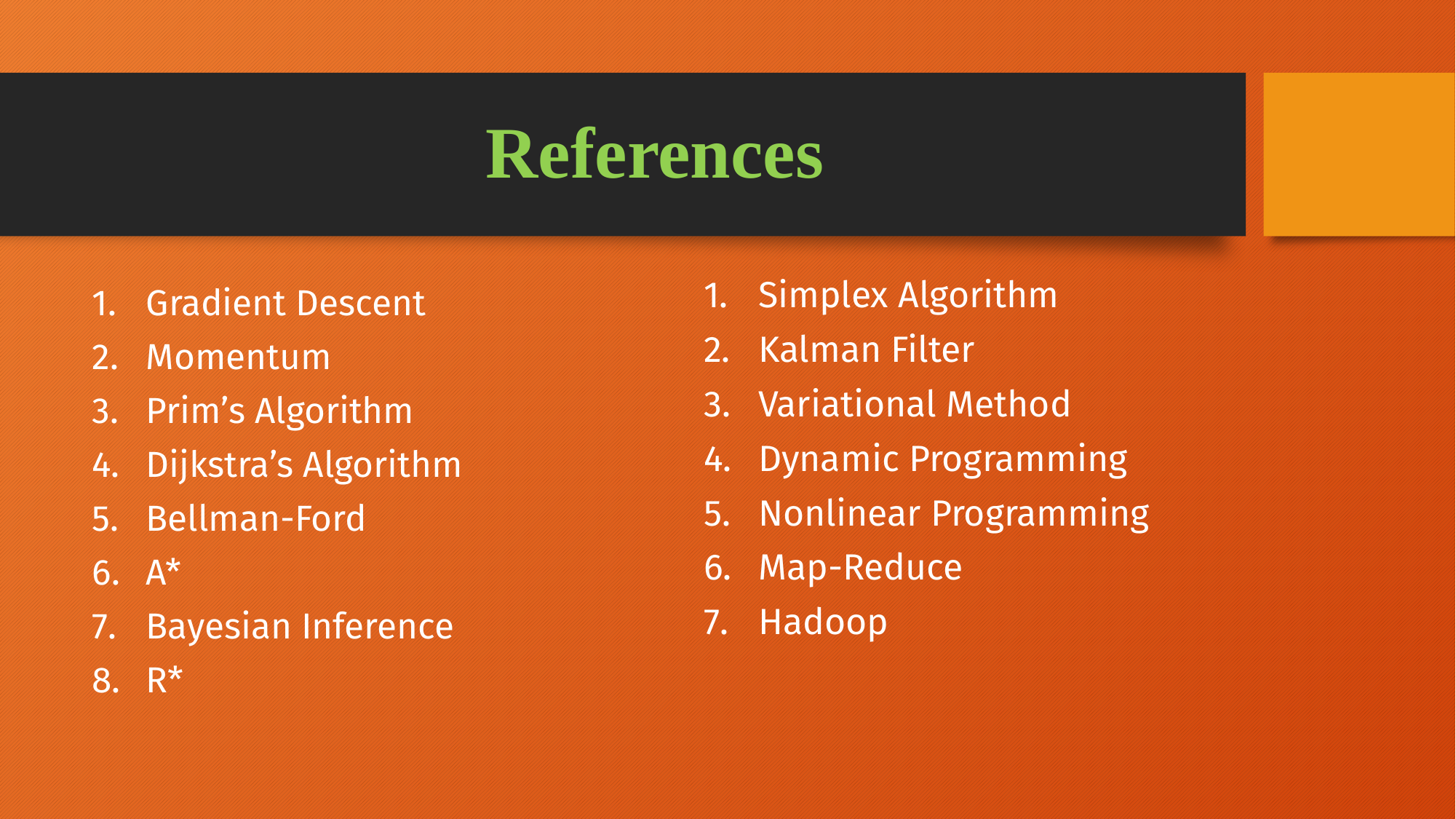

# References
Simplex Algorithm
Kalman Filter
Variational Method
Dynamic Programming
Nonlinear Programming
Map-Reduce
Hadoop
Gradient Descent
Momentum
Prim’s Algorithm
Dijkstra’s Algorithm
Bellman-Ford
A*
Bayesian Inference
R*